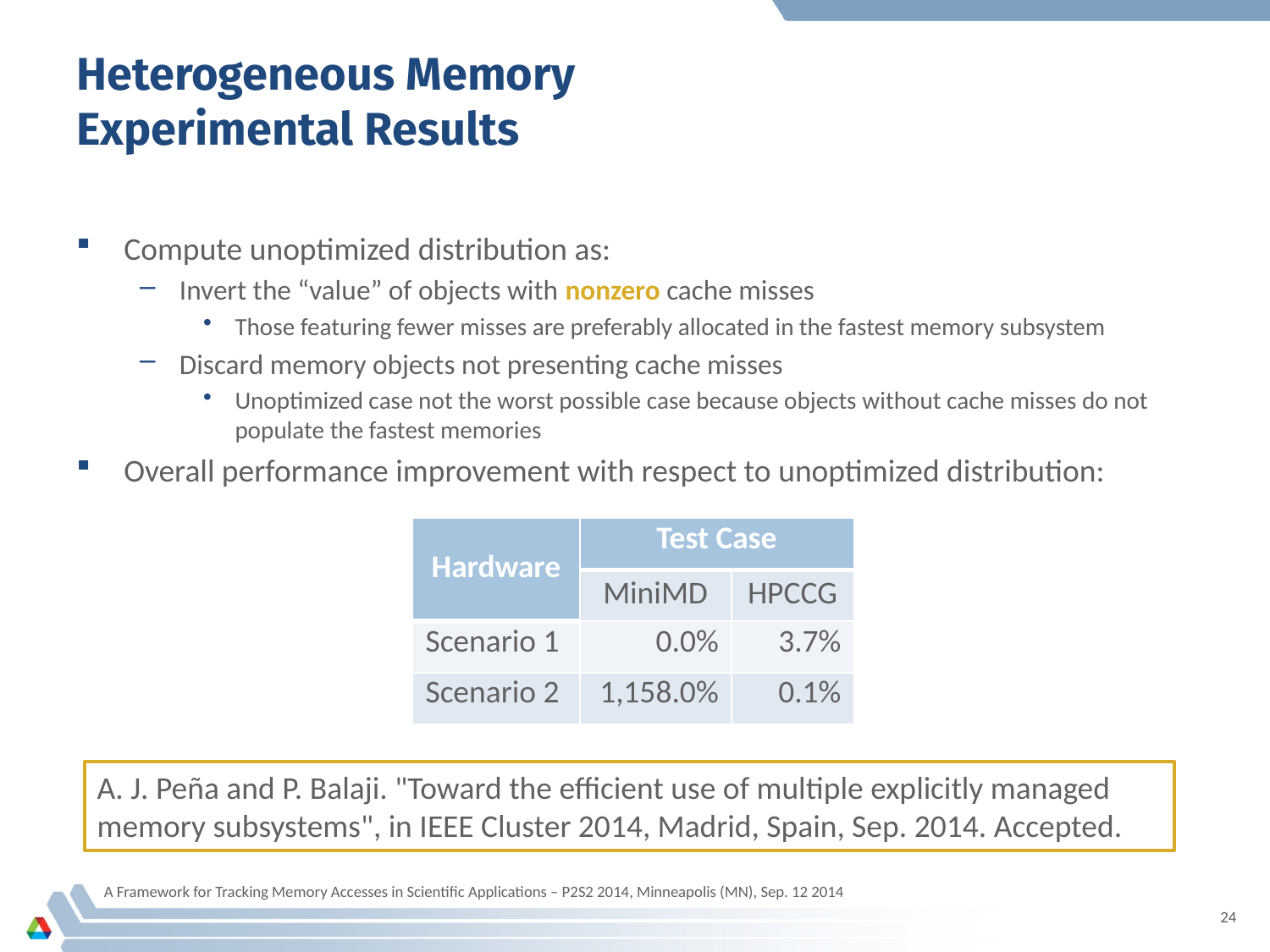

# Heterogeneous Memory Experimental Results
Compute unoptimized distribution as:
Invert the “value” of objects with nonzero cache misses
Those featuring fewer misses are preferably allocated in the fastest memory subsystem
Discard memory objects not presenting cache misses
Unoptimized case not the worst possible case because objects without cache misses do not populate the fastest memories
Overall performance improvement with respect to unoptimized distribution:
| Hardware | Test Case |  |
| --- | --- | --- |
|  | MiniMD | HPCCG |
| Scenario 1 | 0.0% | 3.7% |
| Scenario 2 | 1,158.0% | 0.1% |
A. J. Peña and P. Balaji. "Toward the efficient use of multiple explicitly managed memory subsystems", in IEEE Cluster 2014, Madrid, Spain, Sep. 2014. Accepted.
A Framework for Tracking Memory Accesses in Scientific Applications – P2S2 2014, Minneapolis (MN), Sep. 12 2014
24